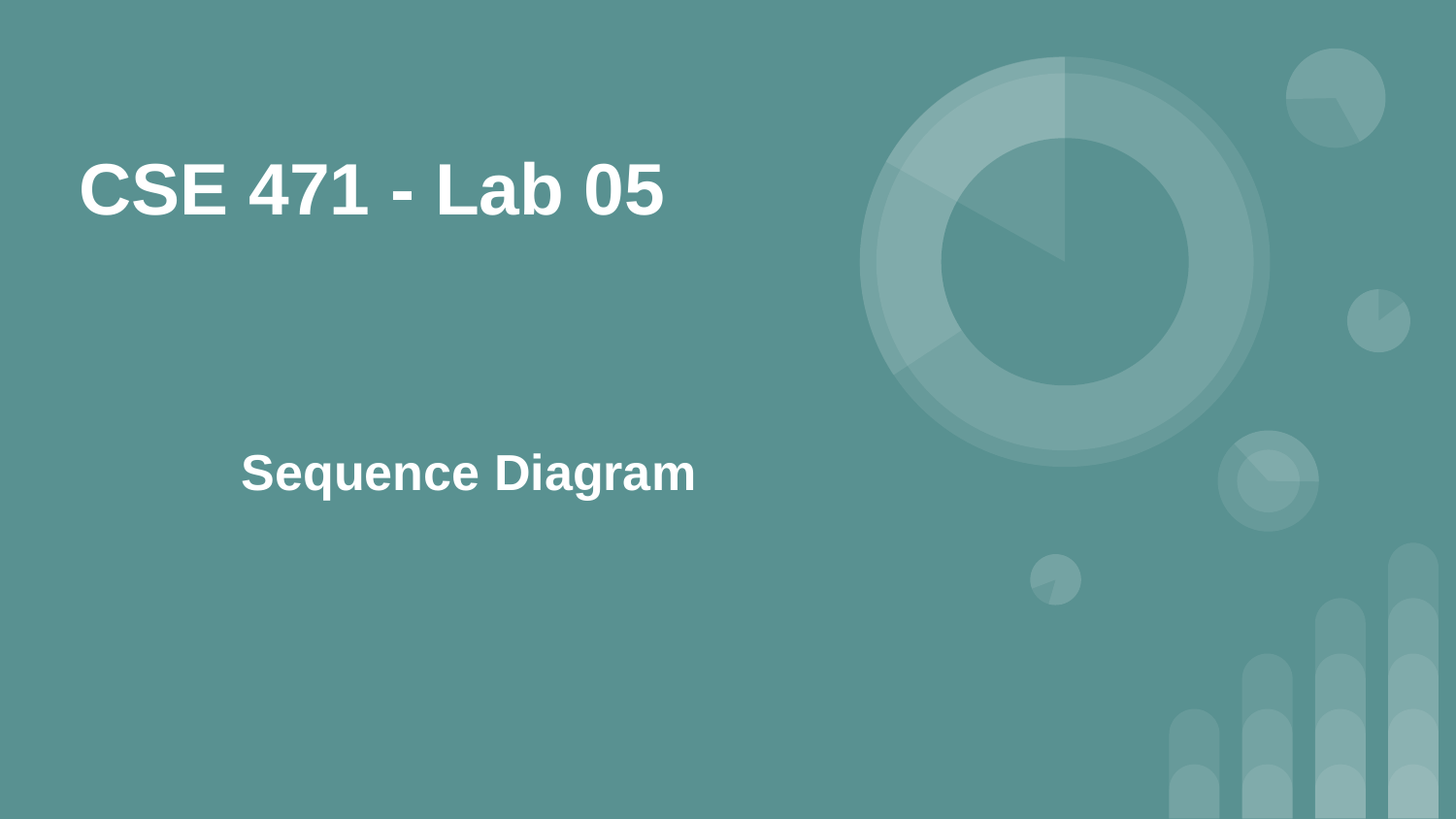

# CSE 471 - Lab 05
Sequence Diagram